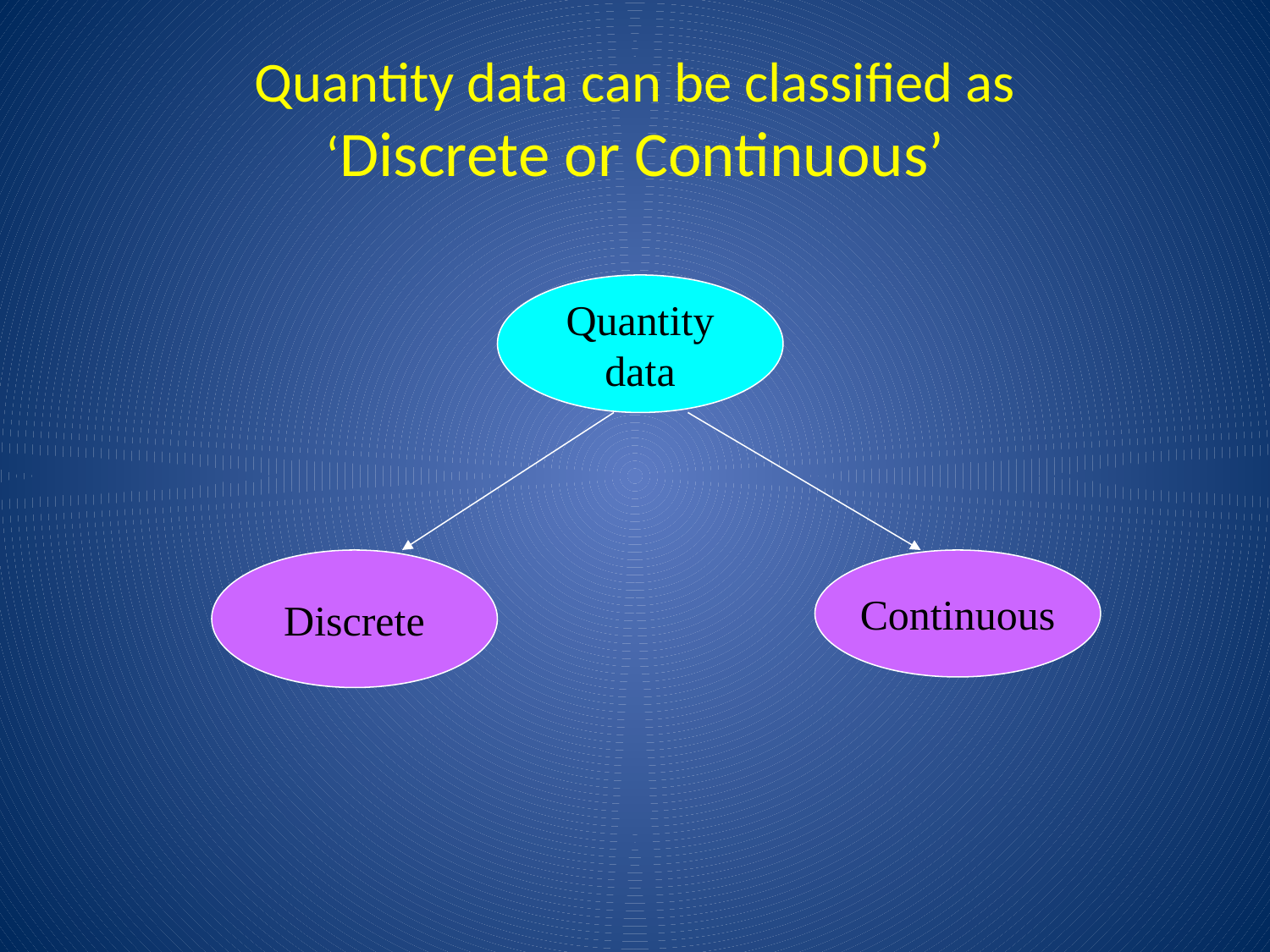

# Quantity data can be classified as ‘Discrete or Continuous’
Quantity
data

Discrete
Continuous